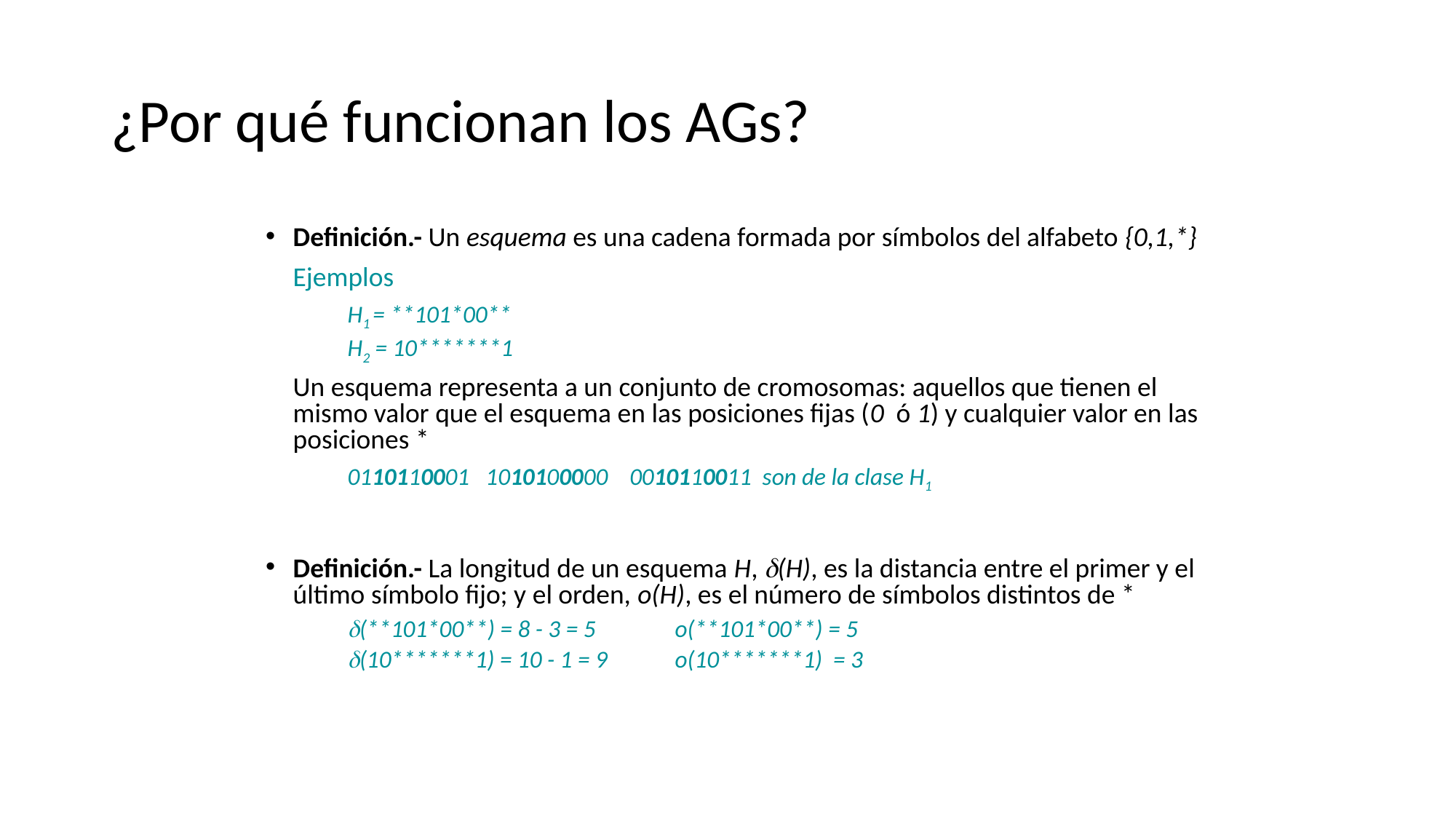

# ¿Por qué funcionan los AGs?
Definición.- Un esquema es una cadena formada por símbolos del alfabeto {0,1,*}
Ejemplos
H1 = **101*00**
H2 = 10*******1
Un esquema representa a un conjunto de cromosomas: aquellos que tienen el mismo valor que el esquema en las posiciones fijas (0  ó 1) y cualquier valor en las posiciones *
0110110001   1010100000    0010110011  son de la clase H1

Definición.- La longitud de un esquema H, δ(H), es la distancia entre el primer y el último símbolo fijo; y el orden, o(H), es el número de símbolos distintos de *
δ(**101*00**) = 8 - 3 = 5	o(**101*00**) = 5
δ(10*******1) = 10 - 1 = 9	o(10*******1)  = 3